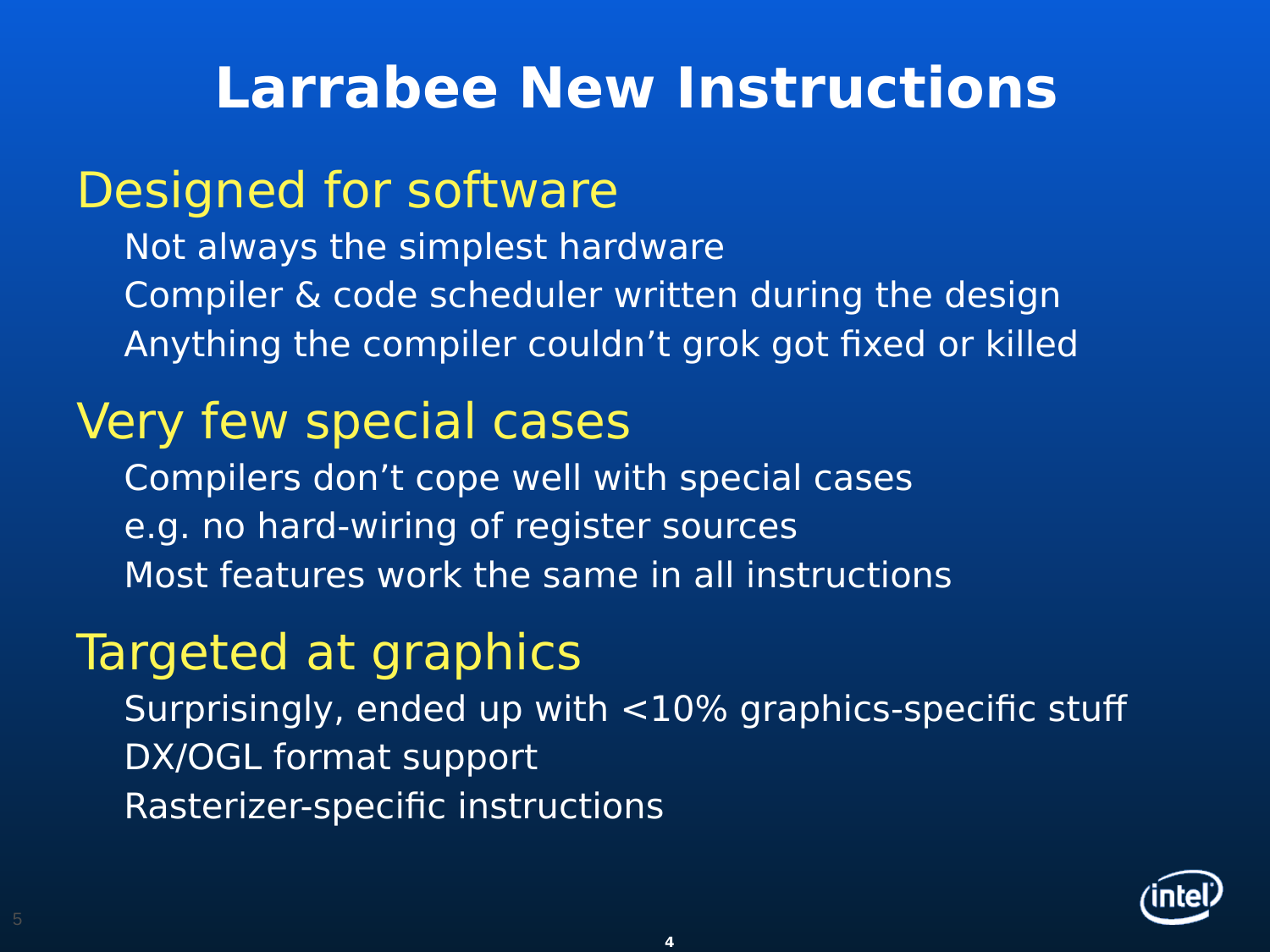

# Larrabee New Instructions
Designed for software
Not always the simplest hardware
Compiler & code scheduler written during the design
Anything the compiler couldn’t grok got fixed or killed
Very few special cases
Compilers don’t cope well with special cases
e.g. no hard-wiring of register sources
Most features work the same in all instructions
Targeted at graphics
Surprisingly, ended up with <10% graphics-specific stuff
DX/OGL format support
Rasterizer-specific instructions
5